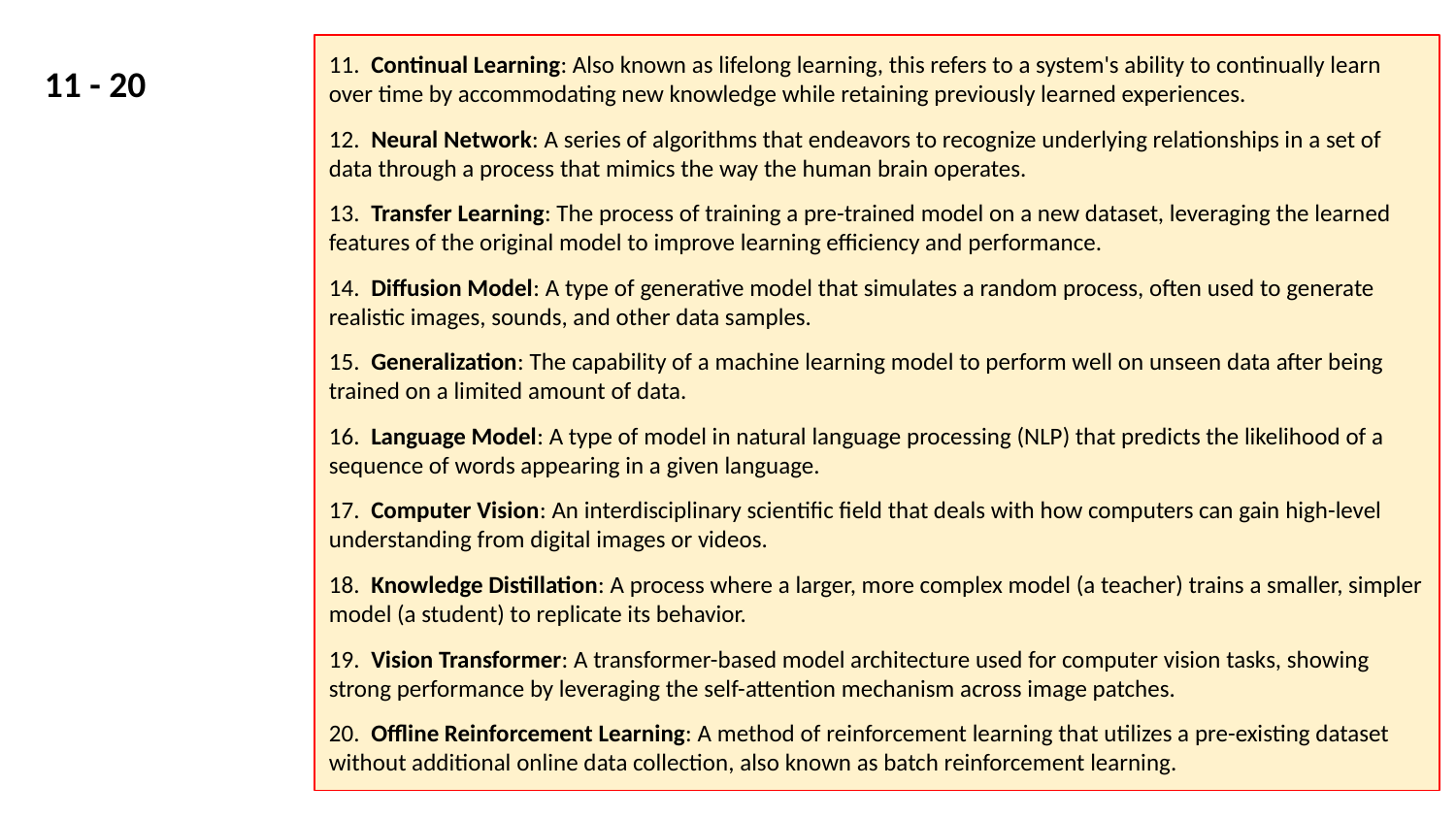

11.  Continual Learning: Also known as lifelong learning, this refers to a system's ability to continually learn over time by accommodating new knowledge while retaining previously learned experiences.
12.  Neural Network: A series of algorithms that endeavors to recognize underlying relationships in a set of data through a process that mimics the way the human brain operates.
13.  Transfer Learning: The process of training a pre-trained model on a new dataset, leveraging the learned features of the original model to improve learning efficiency and performance.
14.  Diffusion Model: A type of generative model that simulates a random process, often used to generate realistic images, sounds, and other data samples.
15.  Generalization: The capability of a machine learning model to perform well on unseen data after being trained on a limited amount of data.
16.  Language Model: A type of model in natural language processing (NLP) that predicts the likelihood of a sequence of words appearing in a given language.
17.  Computer Vision: An interdisciplinary scientific field that deals with how computers can gain high-level understanding from digital images or videos.
18.  Knowledge Distillation: A process where a larger, more complex model (a teacher) trains a smaller, simpler model (a student) to replicate its behavior.
19.  Vision Transformer: A transformer-based model architecture used for computer vision tasks, showing strong performance by leveraging the self-attention mechanism across image patches.
20.  Offline Reinforcement Learning: A method of reinforcement learning that utilizes a pre-existing dataset without additional online data collection, also known as batch reinforcement learning.
11 - 20